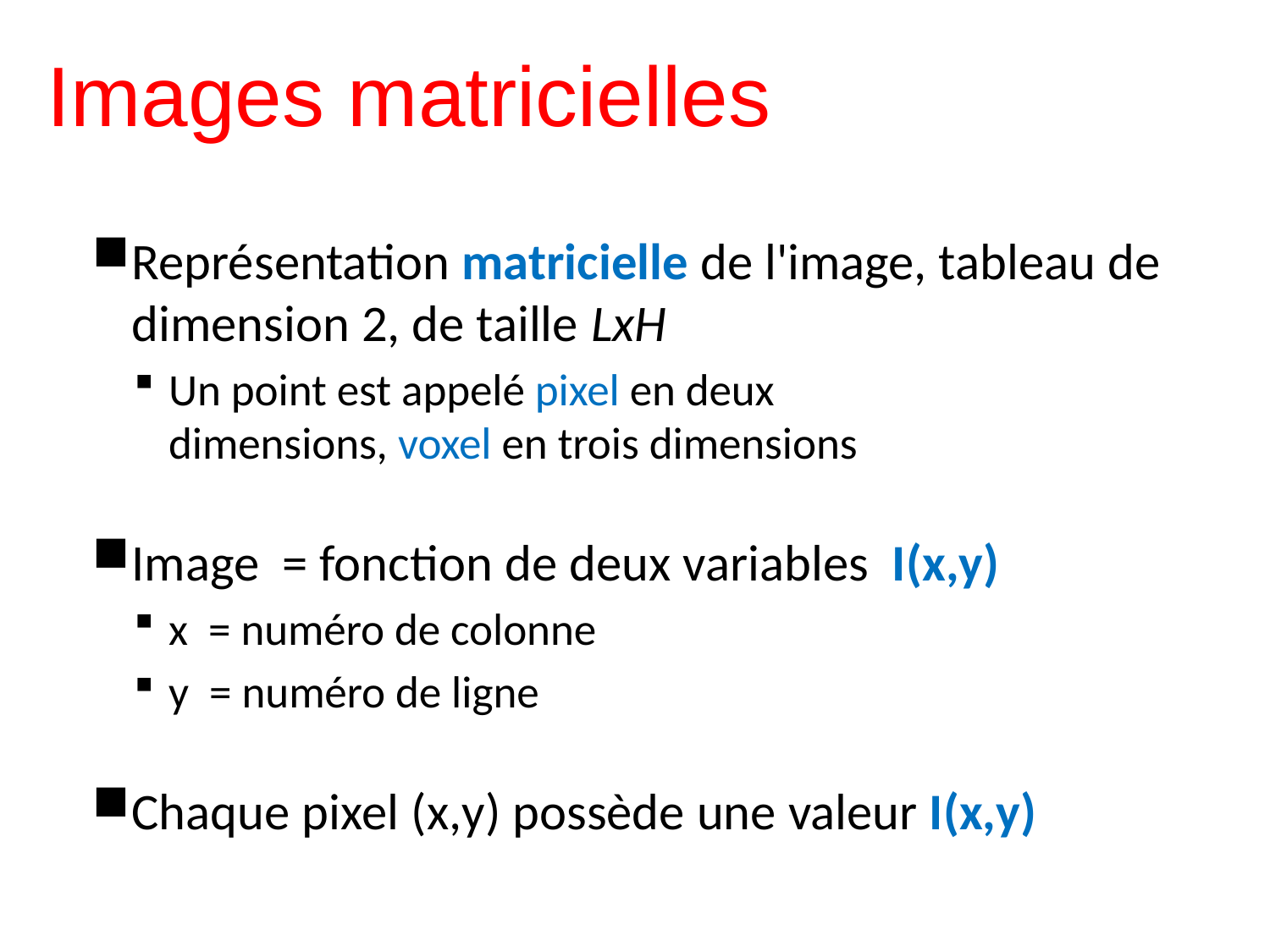

Images matricielles
Représentation matricielle de l'image, tableau de dimension 2, de taille LxH
Un point est appelé pixel en deux dimensions, voxel en trois dimensions

Image  = fonction de deux variables  I(x,y)
x  = numéro de colonne
y  = numéro de ligne

Chaque pixel (x,y) possède une valeur I(x,y)